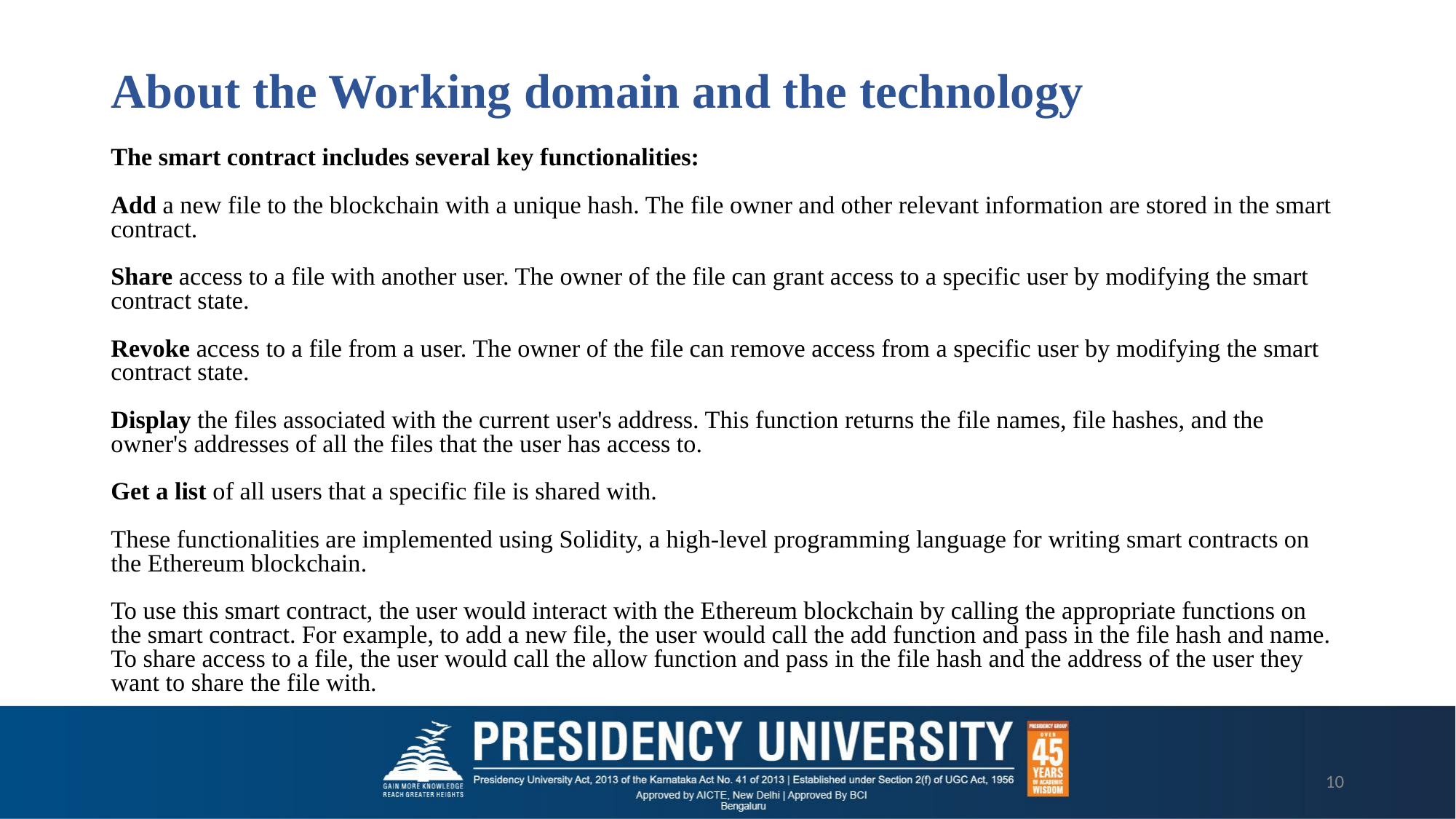

# About the Working domain and the technology
The smart contract includes several key functionalities:

Add a new file to the blockchain with a unique hash. The file owner and other relevant information are stored in the smart contract.

Share access to a file with another user. The owner of the file can grant access to a specific user by modifying the smart contract state.

Revoke access to a file from a user. The owner of the file can remove access from a specific user by modifying the smart contract state.

Display the files associated with the current user's address. This function returns the file names, file hashes, and the owner's addresses of all the files that the user has access to.

Get a list of all users that a specific file is shared with.

These functionalities are implemented using Solidity, a high-level programming language for writing smart contracts on the Ethereum blockchain.

To use this smart contract, the user would interact with the Ethereum blockchain by calling the appropriate functions on the smart contract. For example, to add a new file, the user would call the add function and pass in the file hash and name. To share access to a file, the user would call the allow function and pass in the file hash and the address of the user they want to share the file with.
10